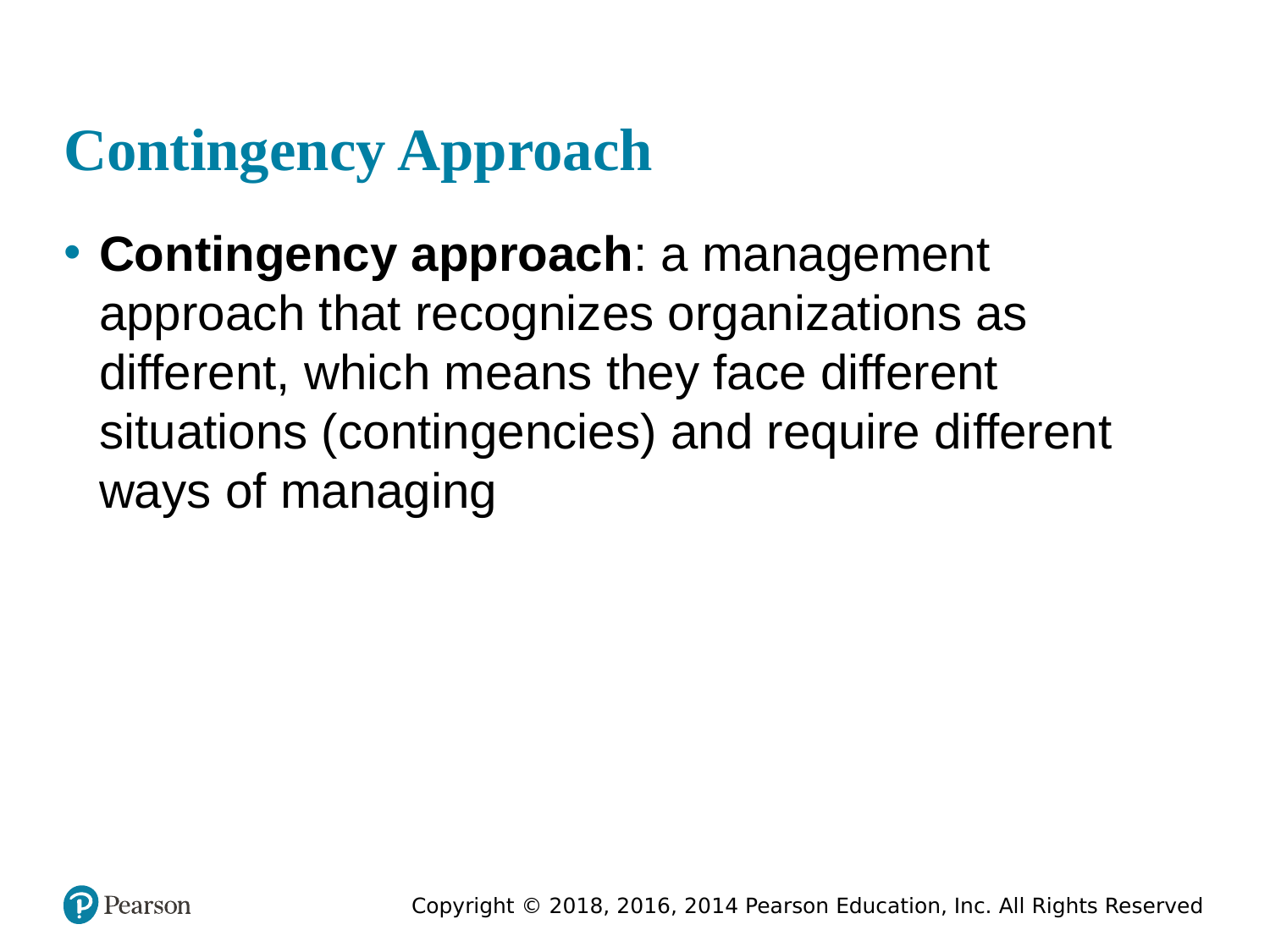

# Contingency Approach
Contingency approach: a management approach that recognizes organizations as different, which means they face different situations (contingencies) and require different ways of managing